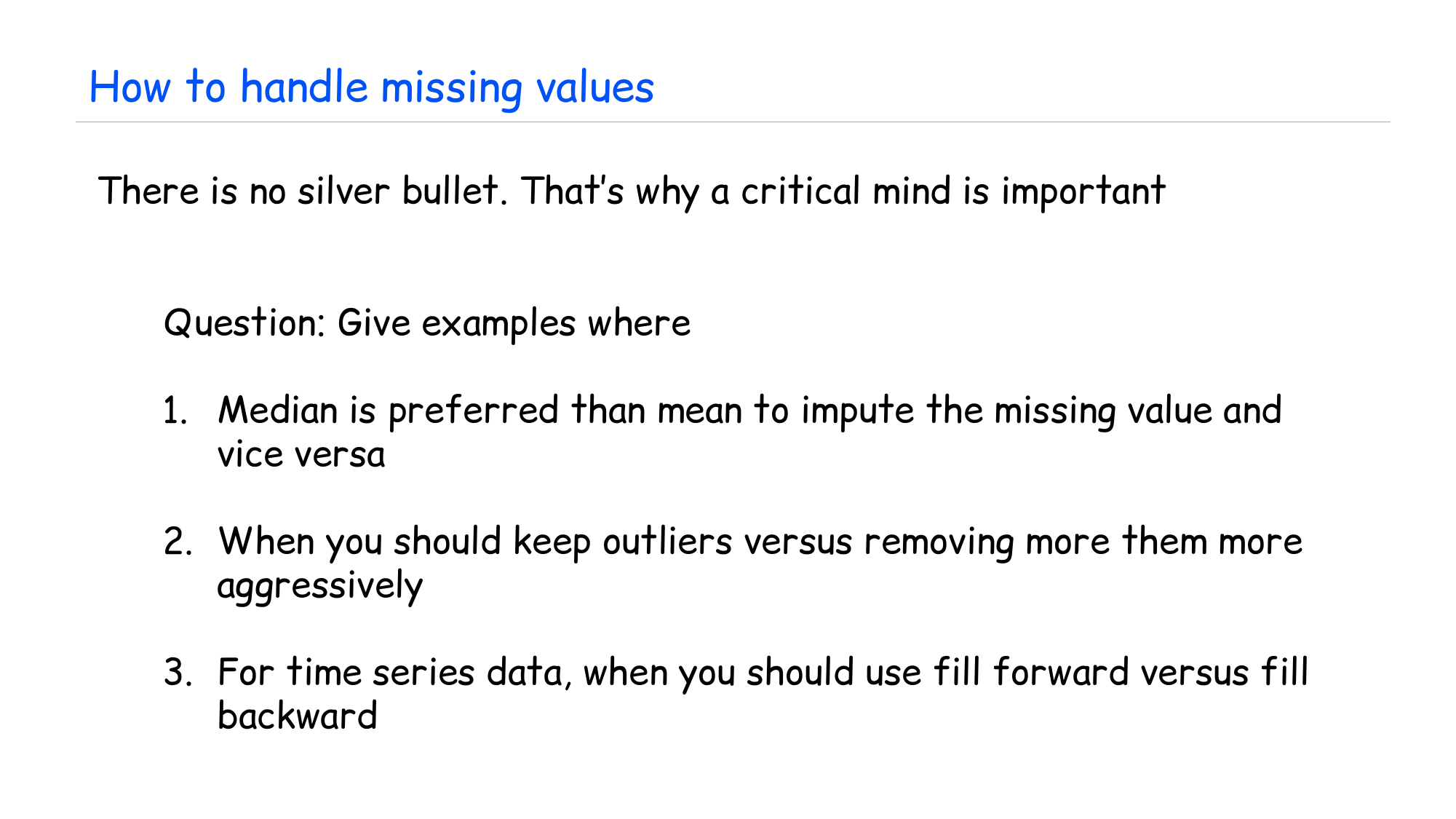

# How to handle missing values
There is no silver bullet. That’s why a critical mind is important

Question: Give examples where

Median is preferred than mean to impute the missing value and vice versa

When you should keep outliers versus removing more them more aggressively

For time series data, when you should use fill forward versus fill backward